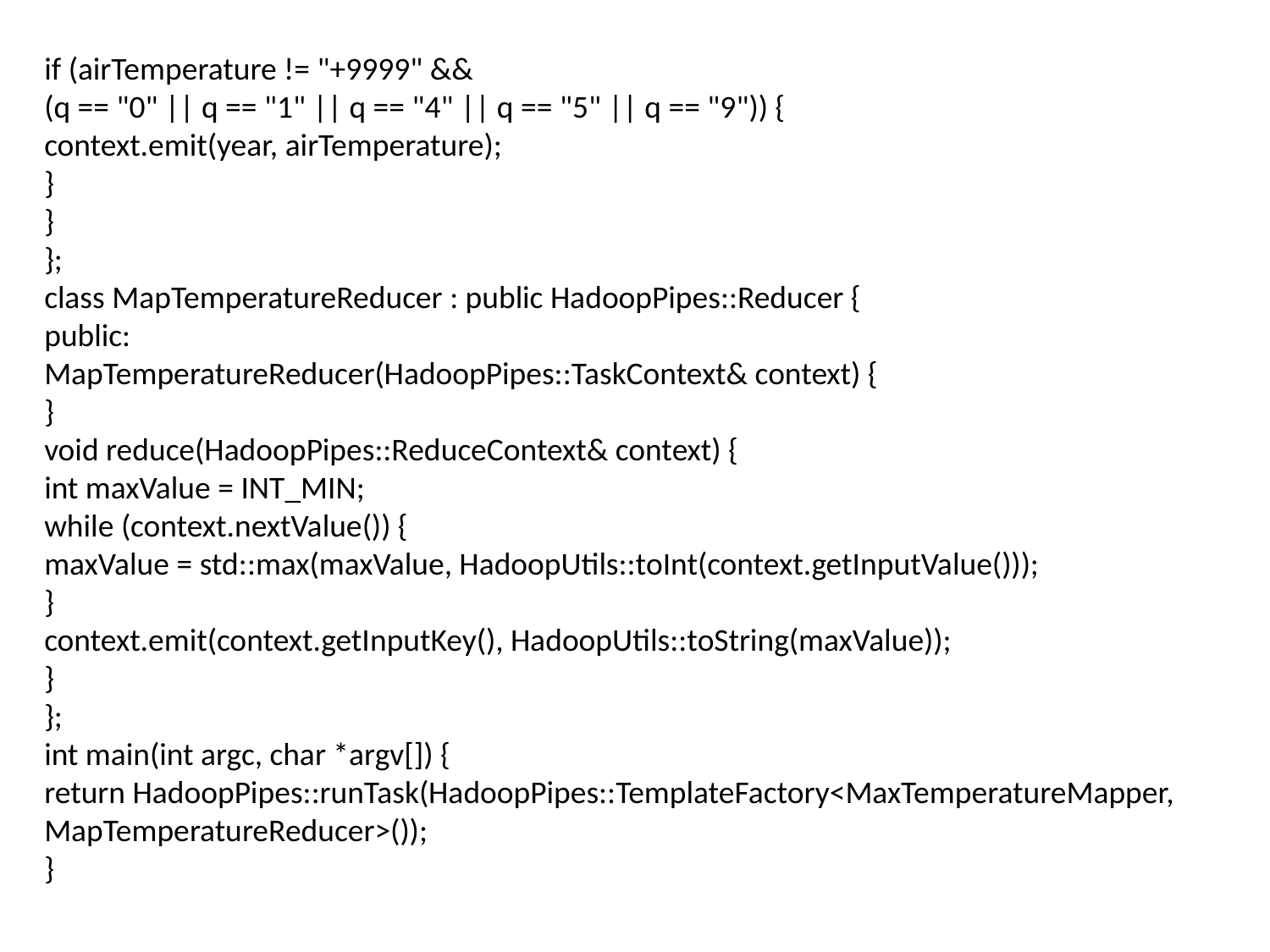

if (airTemperature != "+9999" &&
(q == "0" || q == "1" || q == "4" || q == "5" || q == "9")) {
context.emit(year, airTemperature);
}
}
};
class MapTemperatureReducer : public HadoopPipes::Reducer {
public:
MapTemperatureReducer(HadoopPipes::TaskContext& context) {
}
void reduce(HadoopPipes::ReduceContext& context) {
int maxValue = INT_MIN;
while (context.nextValue()) {
maxValue = std::max(maxValue, HadoopUtils::toInt(context.getInputValue()));
}
context.emit(context.getInputKey(), HadoopUtils::toString(maxValue));
}
};
int main(int argc, char *argv[]) {
return HadoopPipes::runTask(HadoopPipes::TemplateFactory<MaxTemperatureMapper,
MapTemperatureReducer>());
}